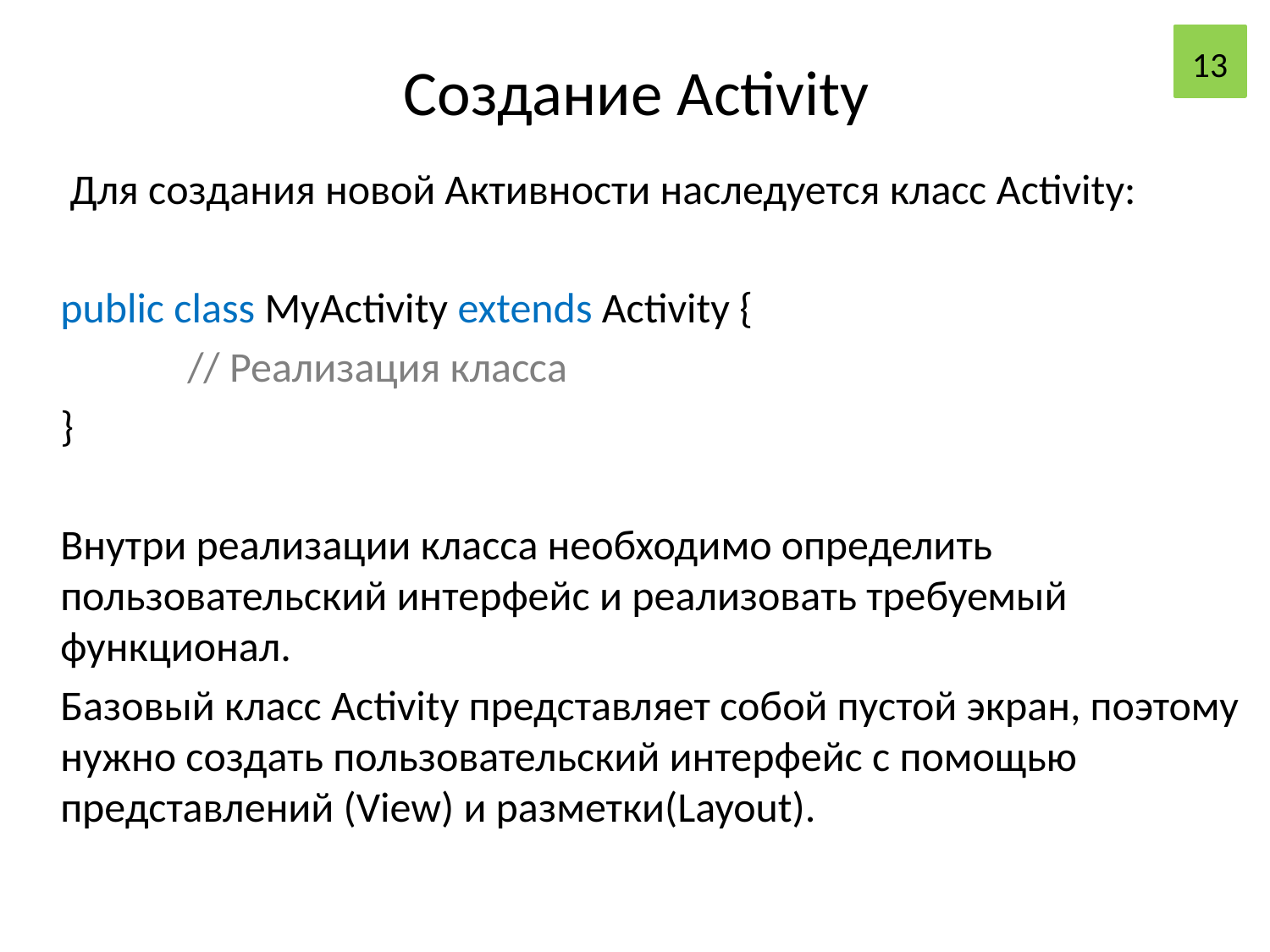

13
# Создание Activity
	 Для создания новой Активности наследуется класс Activity:

	public class MyActivity extends Activity {
		// Реализация класса
	}

	Внутри реализации класса необходимо определить пользовательский интерфейс и реализовать требуемый функционал.
	Базовый класс Activity представляет собой пустой экран, поэтому нужно создать пользовательский интерфейс с помощью представлений (View) и разметки(Layout).